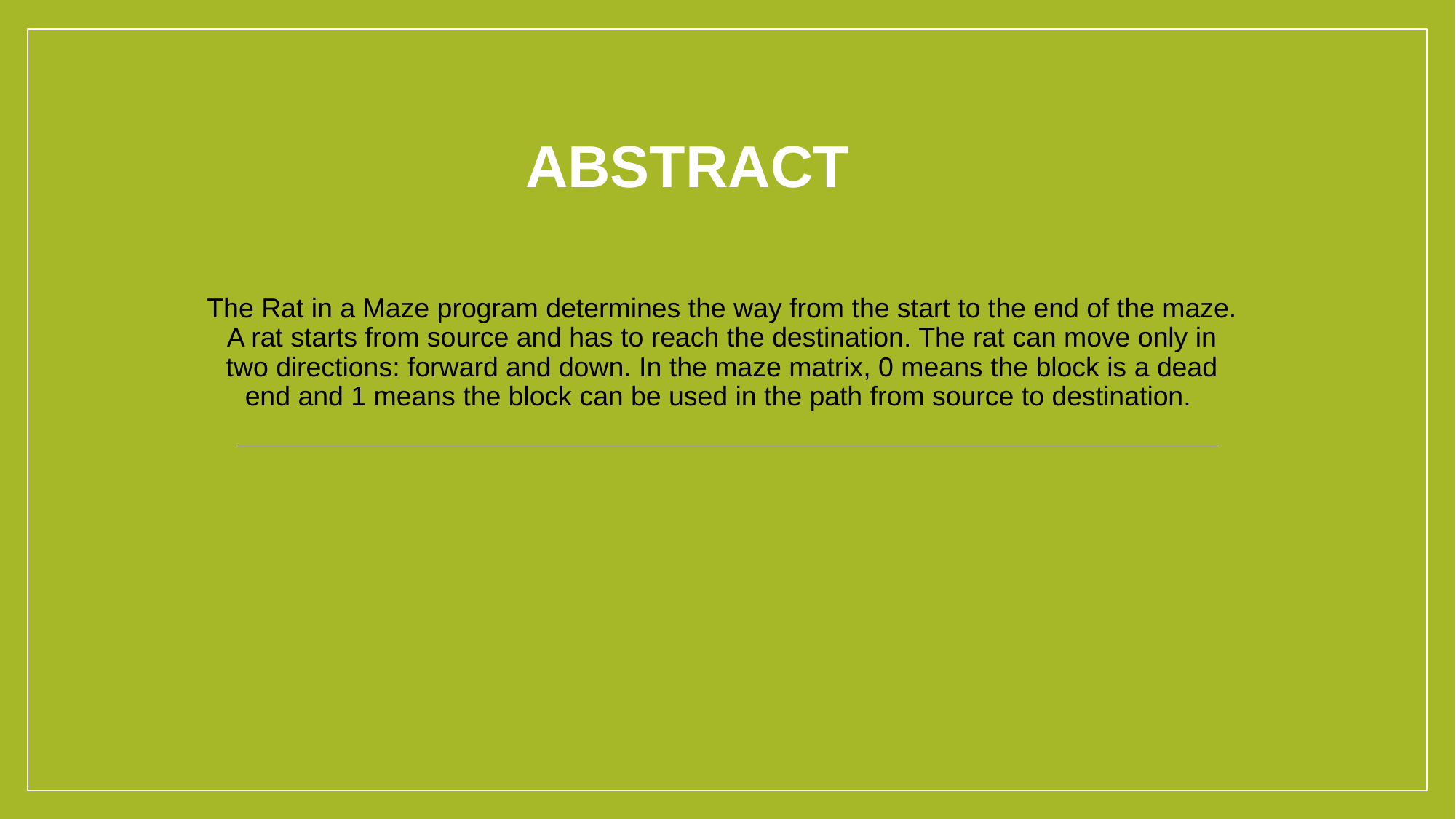

# Abstract
The Rat in a Maze program determines the way from the start to the end of the maze. A rat starts from source and has to reach the destination. The rat can move only in two directions: forward and down. In the maze matrix, 0 means the block is a dead end and 1 means the block can be used in the path from source to destination.